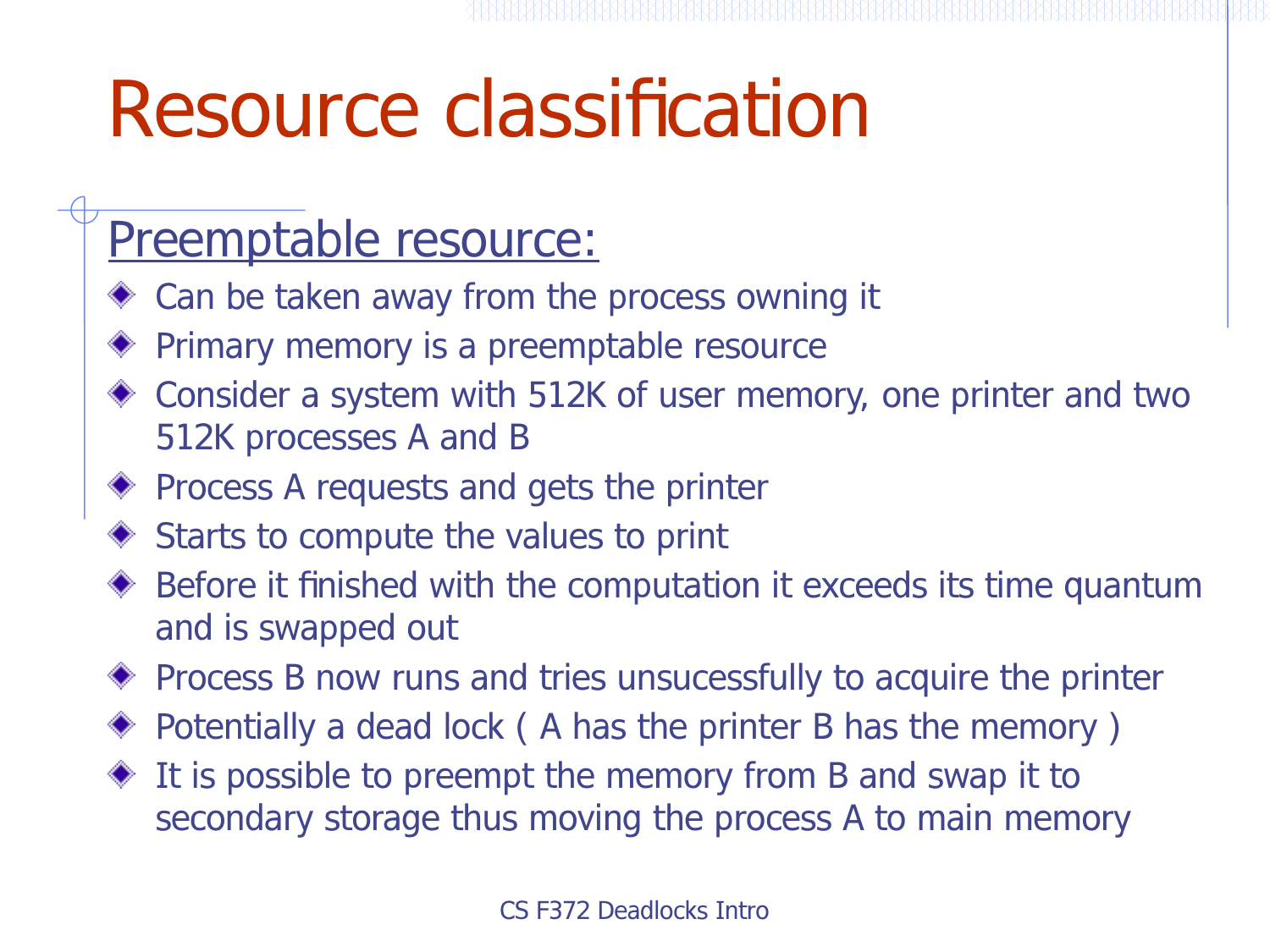

# Resource classification
Preemptable resource:
Can be taken away from the process owning it
Primary memory is a preemptable resource
Consider a system with 512K of user memory, one printer and two 512K processes A and B
Process A requests and gets the printer
Starts to compute the values to print
Before it finished with the computation it exceeds its time quantum and is swapped out
Process B now runs and tries unsucessfully to acquire the printer
Potentially a dead lock ( A has the printer B has the memory )
It is possible to preempt the memory from B and swap it to secondary storage thus moving the process A to main memory

CS F372 Deadlocks Intro